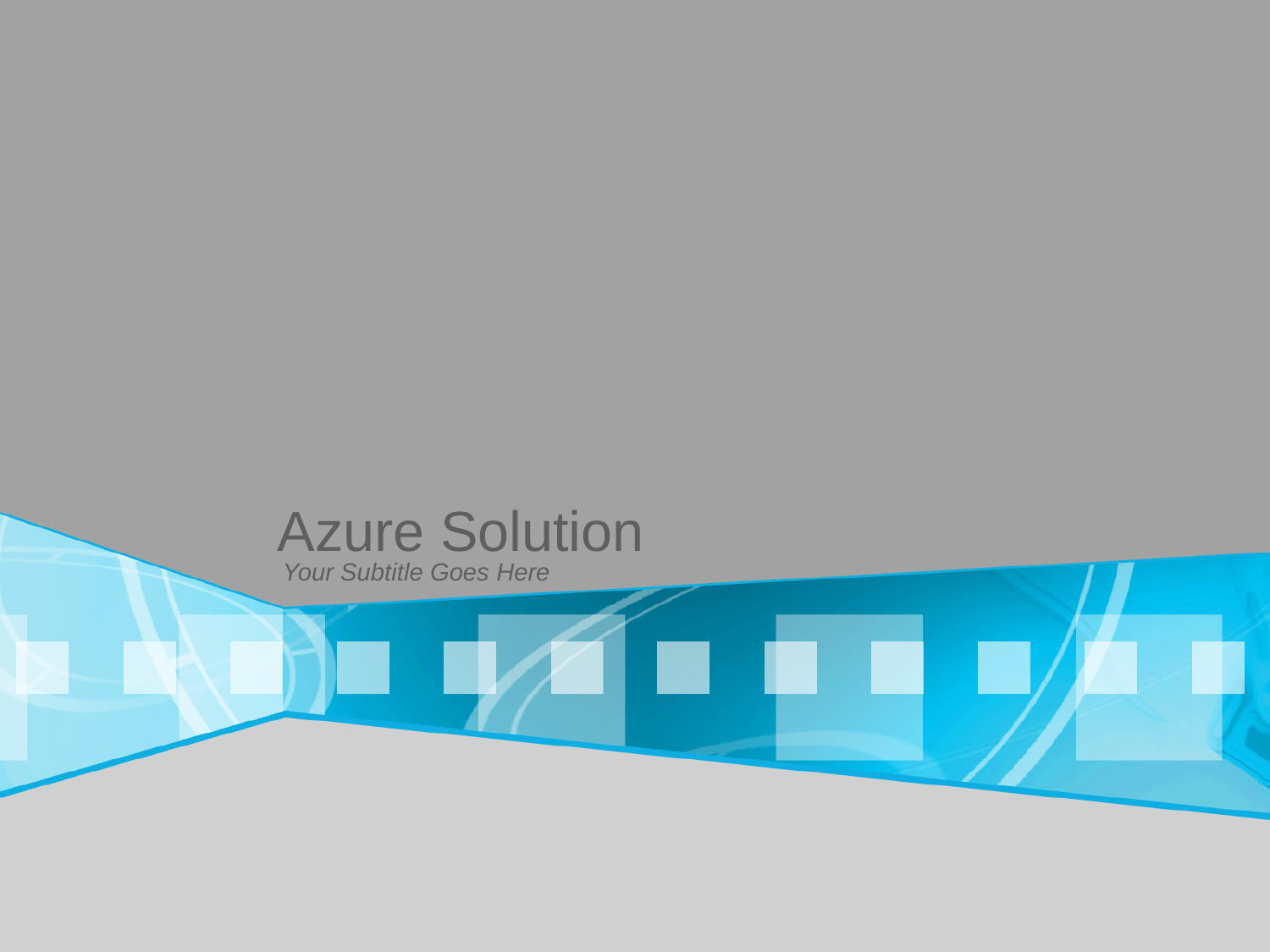

# Azure Solution
Your Subtitle Goes Here